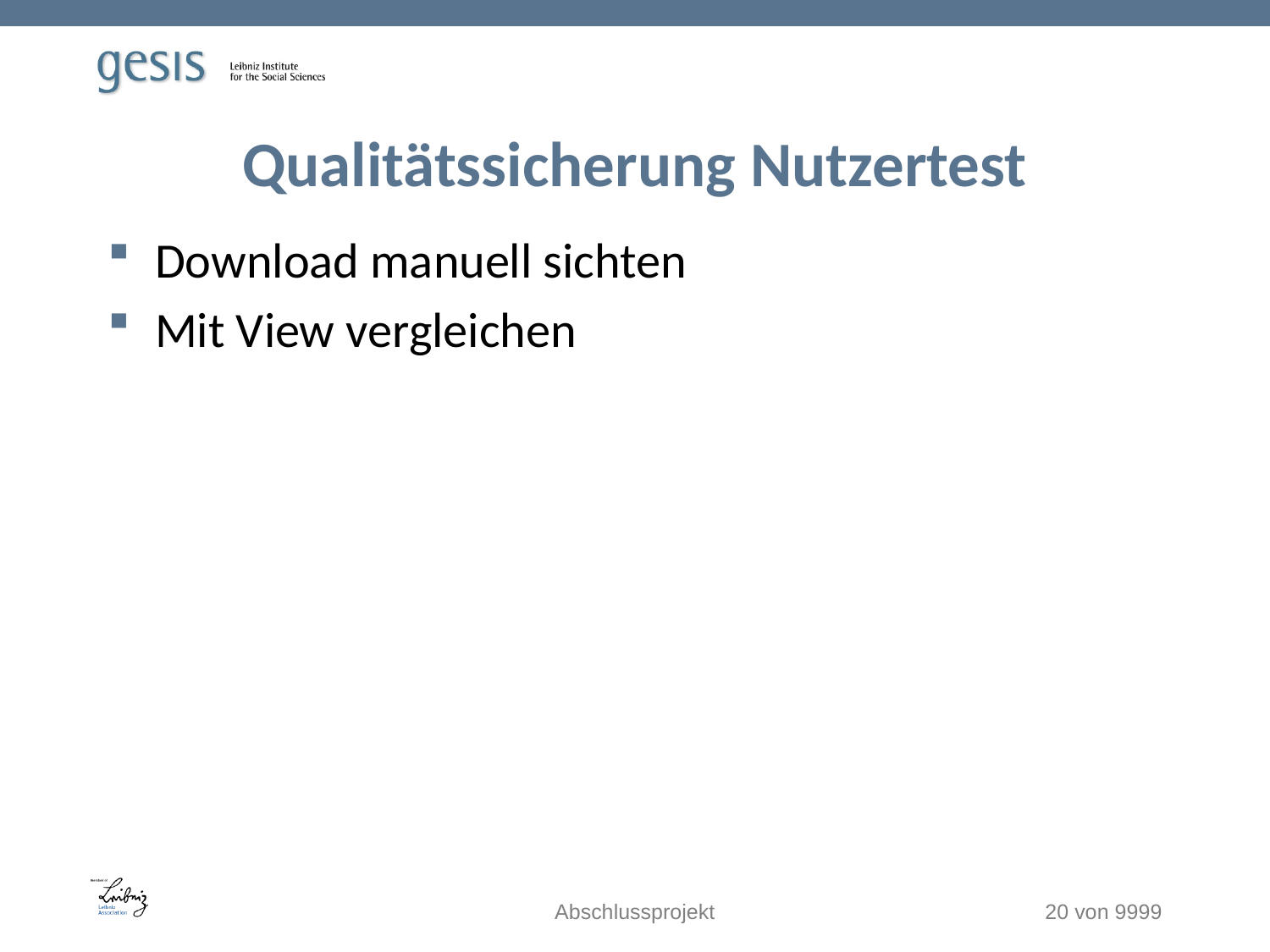

# Qualitätssicherung Nutzertest
Download manuell sichten
Mit View vergleichen
Abschlussprojekt
20 von 9999